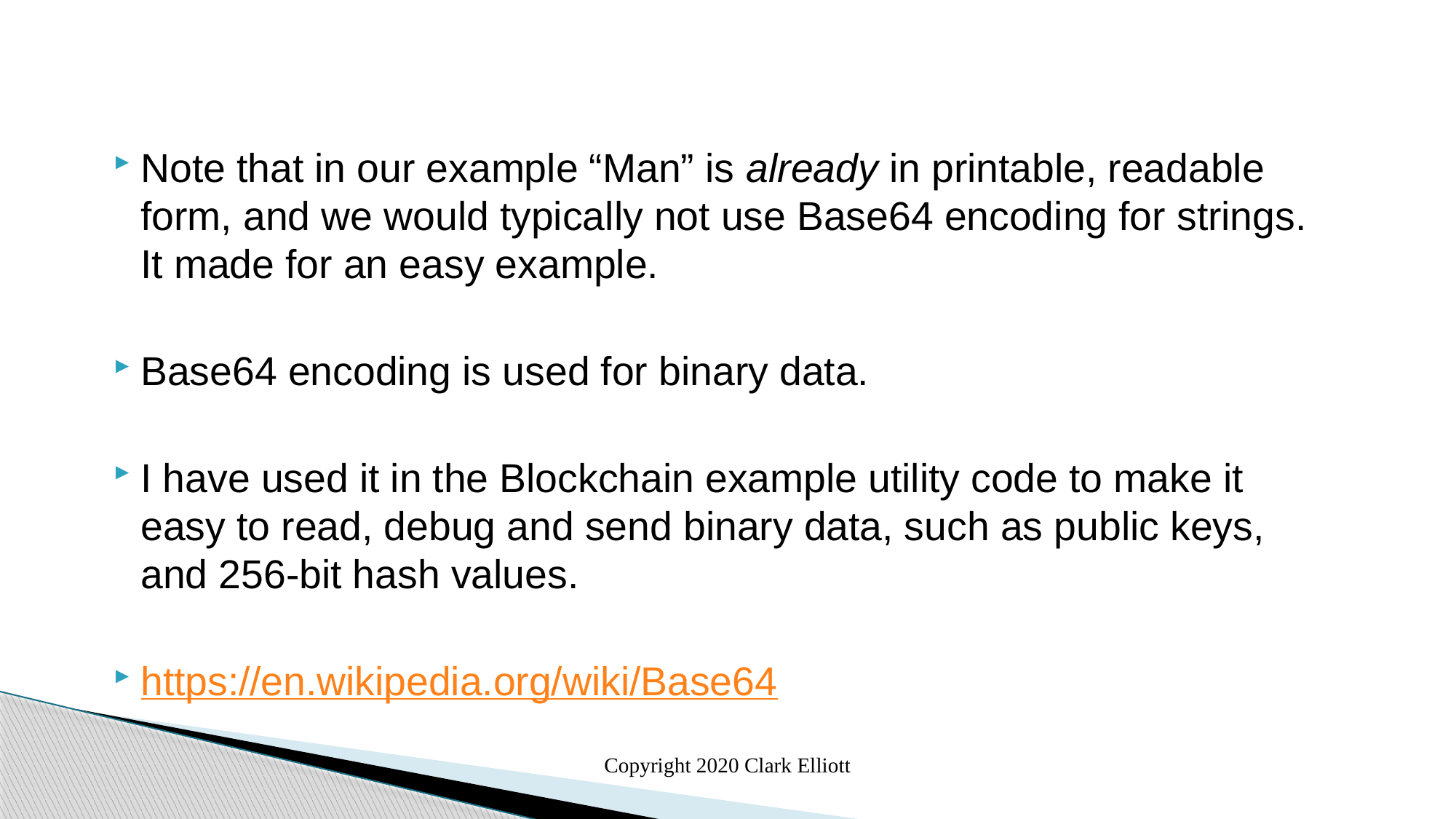

Note that in our example “Man” is already in printable, readable form, and we would typically not use Base64 encoding for strings. It made for an easy example.

Base64 encoding is used for binary data.

I have used it in the Blockchain example utility code to make it easy to read, debug and send binary data, such as public keys, and 256-bit hash values.

https://en.wikipedia.org/wiki/Base64

Copyright 2020 Clark Elliott